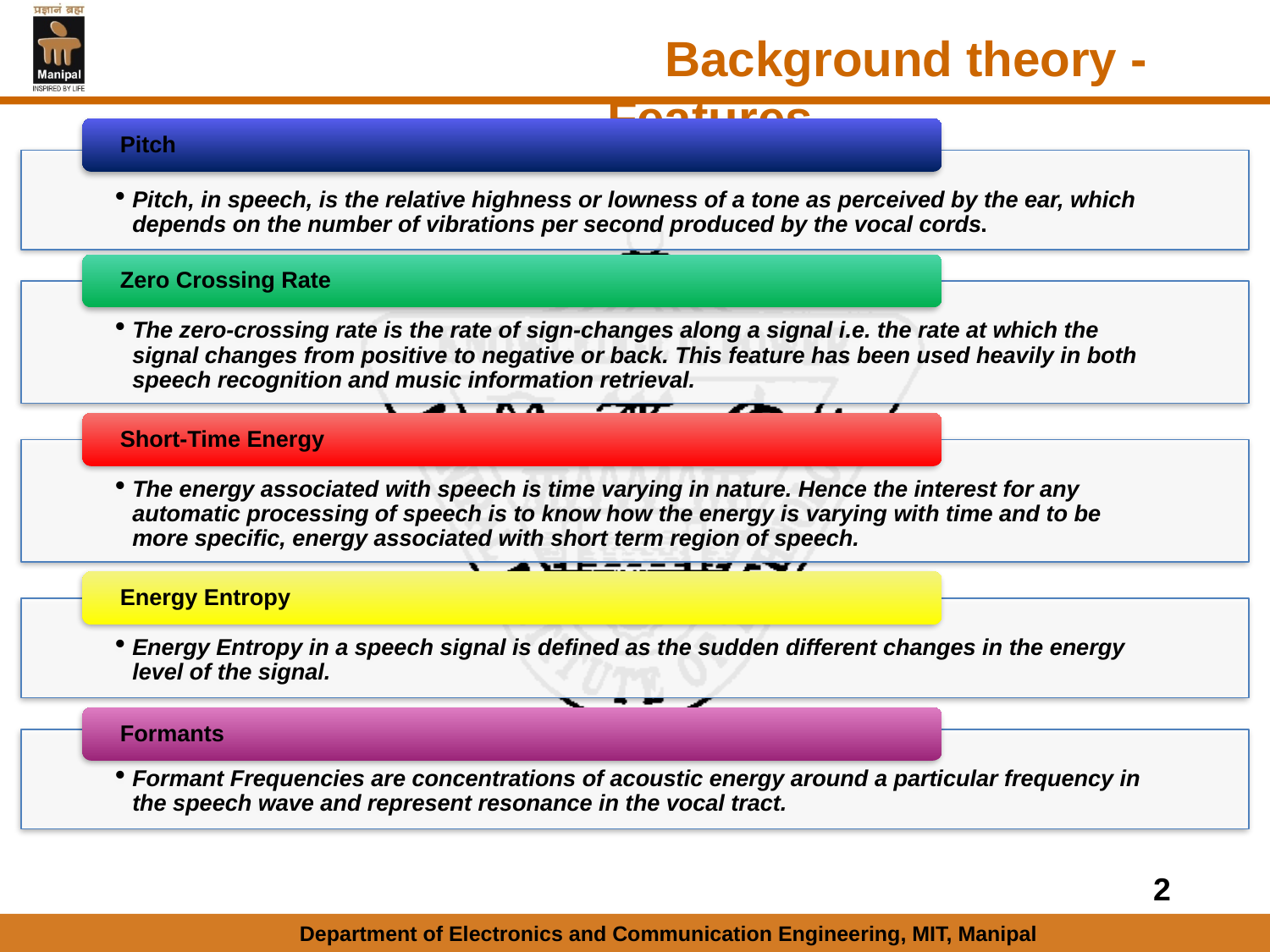

Background theory - Features
Pitch
Pitch, in speech, is the relative highness or lowness of a tone as perceived by the ear, which depends on the number of vibrations per second produced by the vocal cords.
Zero Crossing Rate
The zero-crossing rate is the rate of sign-changes along a signal i.e. the rate at which the signal changes from positive to negative or back. This feature has been used heavily in both speech recognition and music information retrieval.
Short-Time Energy
The energy associated with speech is time varying in nature. Hence the interest for any automatic processing of speech is to know how the energy is varying with time and to be more specific, energy associated with short term region of speech.
Energy Entropy
Energy Entropy in a speech signal is defined as the sudden different changes in the energy level of the signal.
Formants
Formant Frequencies are concentrations of acoustic energy around a particular frequency in the speech wave and represent resonance in the vocal tract.
2
Department of Electronics and Communication Engineering, MIT, Manipal